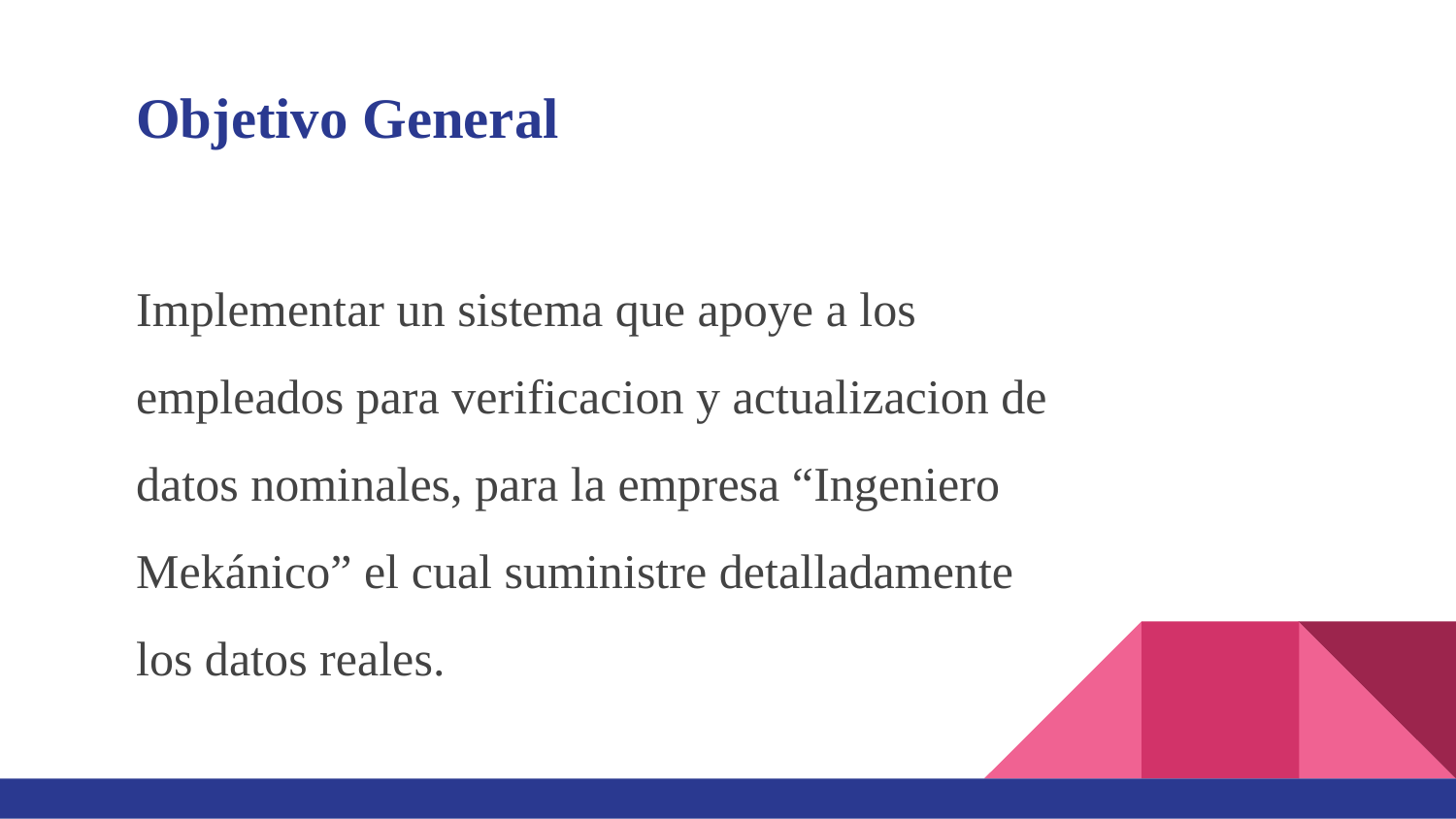

# Objetivo General

Implementar un sistema que apoye a los empleados para verificacion y actualizacion de datos nominales, para la empresa “Ingeniero Mekánico” el cual suministre detalladamente los datos reales.